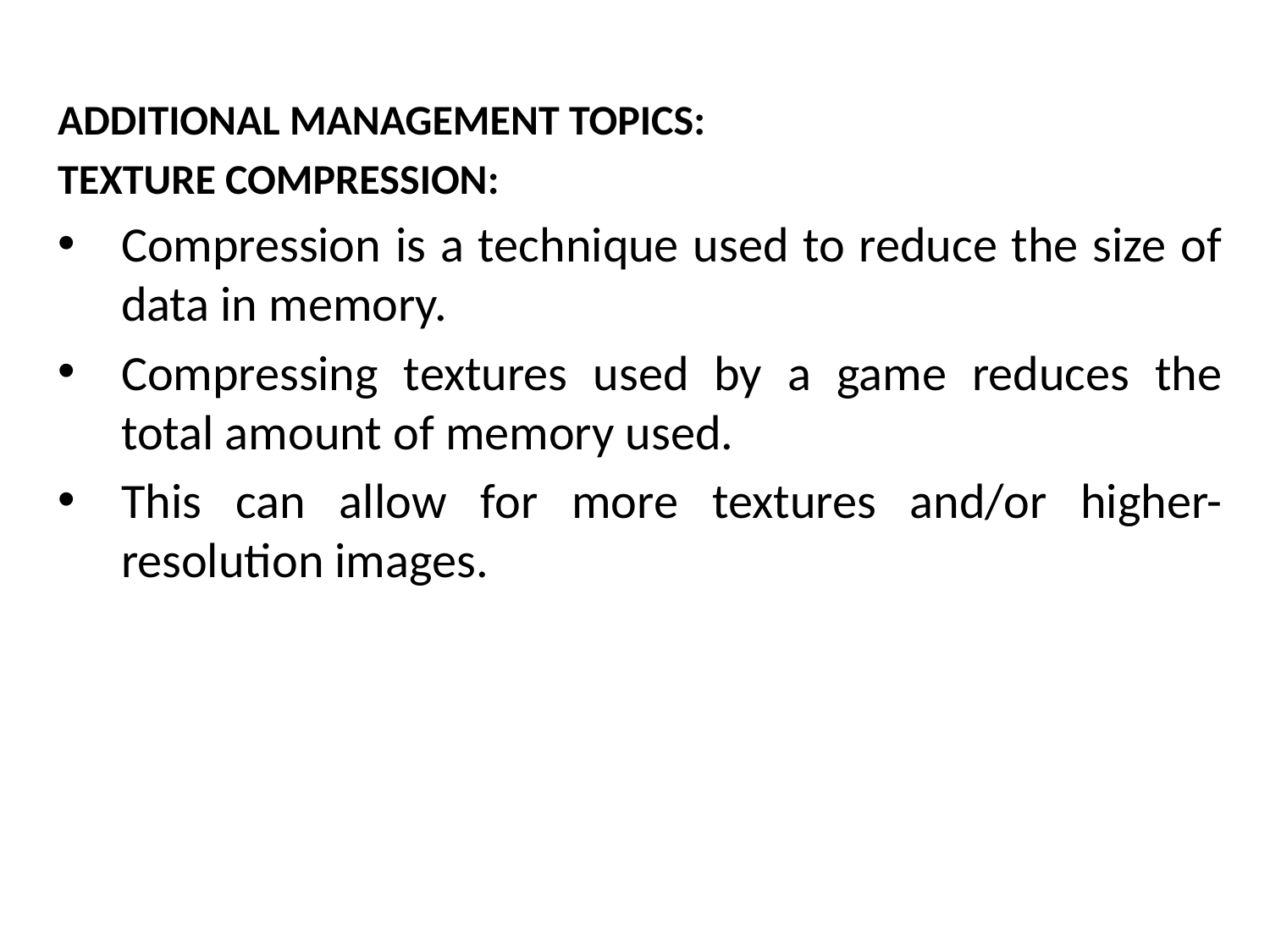

ADDITIONAL MANAGEMENT TOPICS:
TEXTURE COMPRESSION:
Compression is a technique used to reduce the size of data in memory.
Compressing textures used by a game reduces the total amount of memory used.
This can allow for more textures and/or higher-resolution images.
# The Mathematical side of games